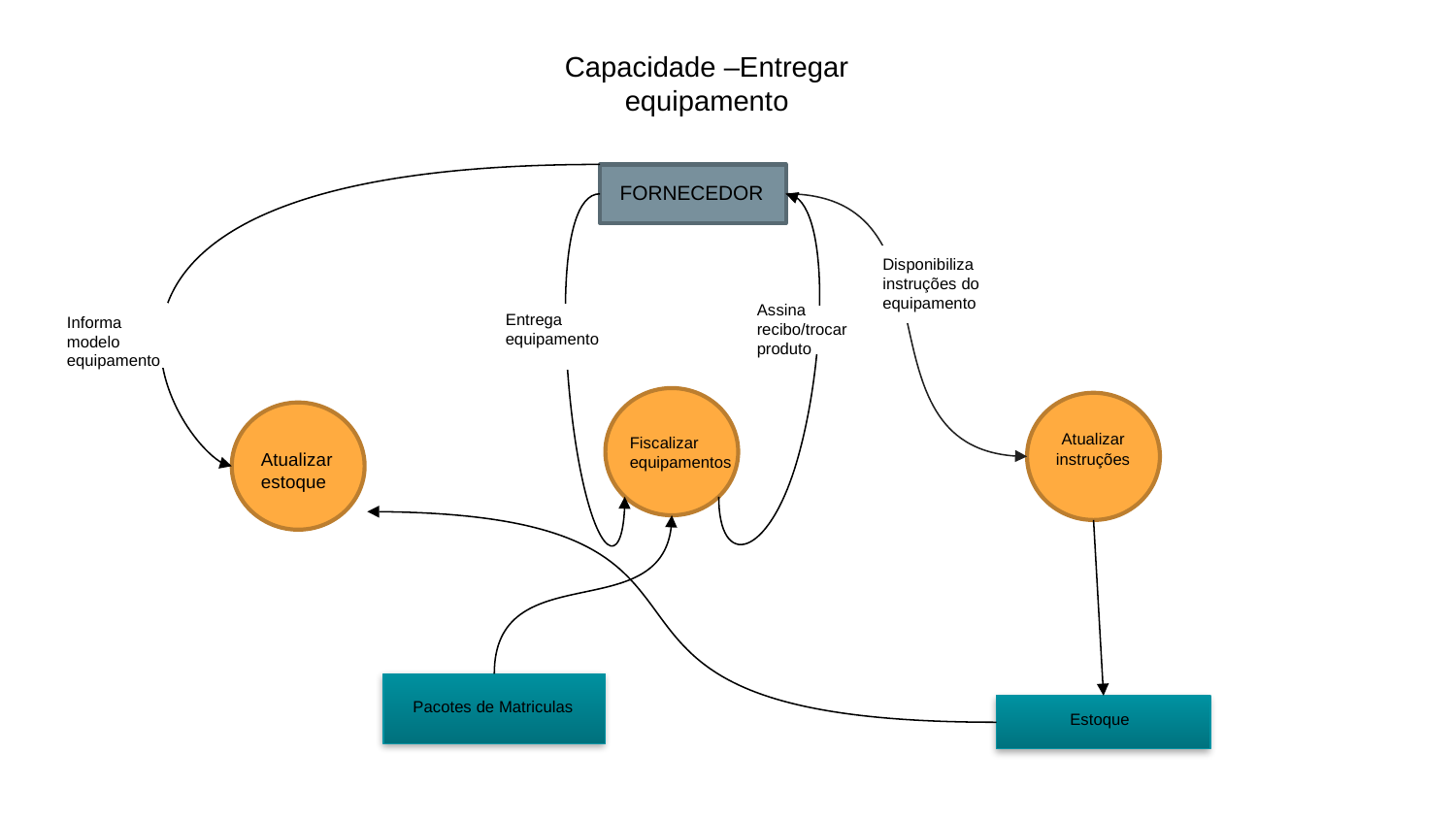

Capacidade –Entregar equipamento

FORNECEDOR
Disponibiliza instruções do equipamento

Assina recibo/trocar produto
Entrega equipamento

Informa modelo equipamento

Atualizar instruções
Fiscalizar equipamentos
Atualizar estoque

Pacotes de Matriculas

Estoque